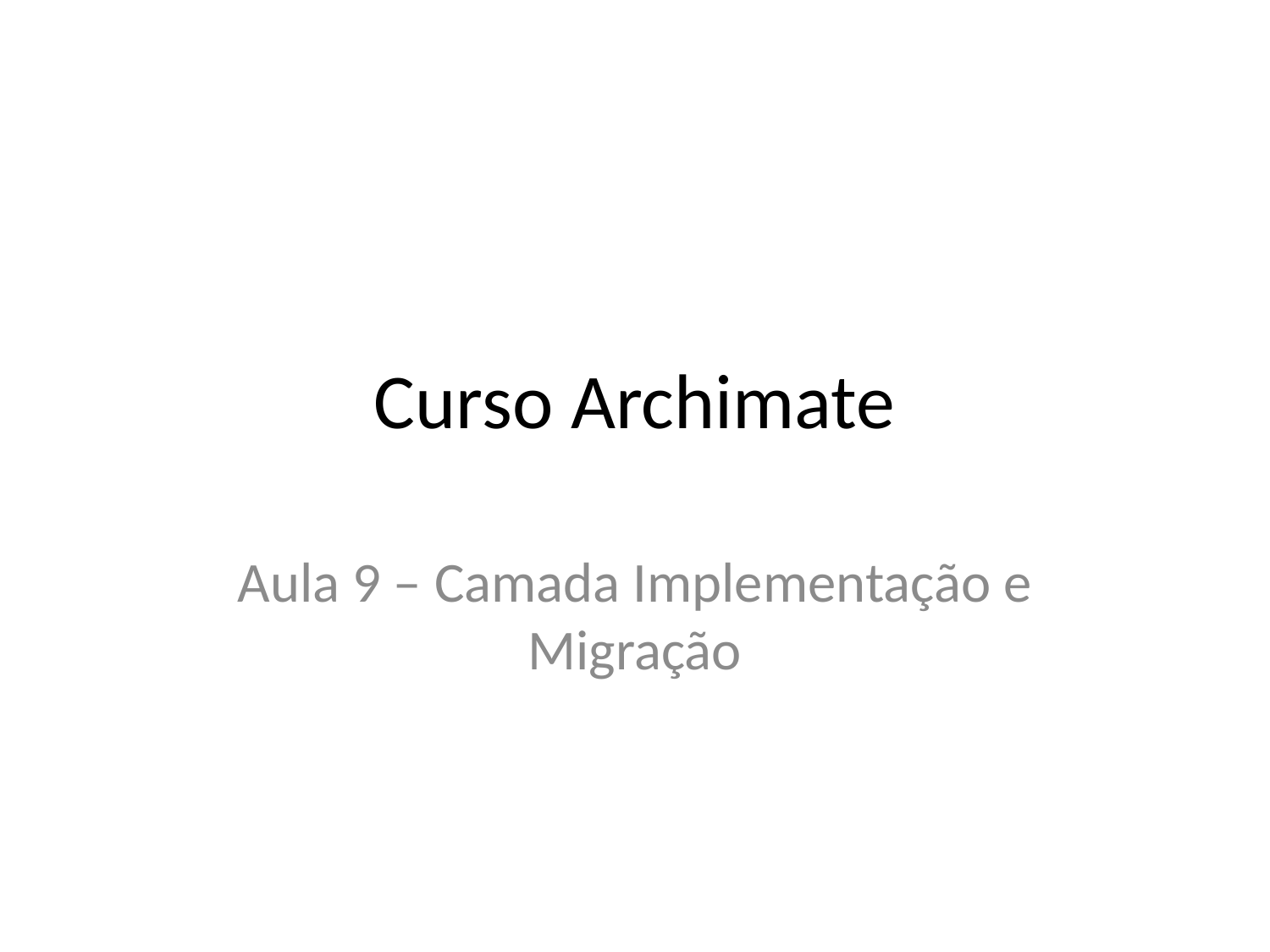

# Curso Archimate
Aula 9 – Camada Implementação e Migração